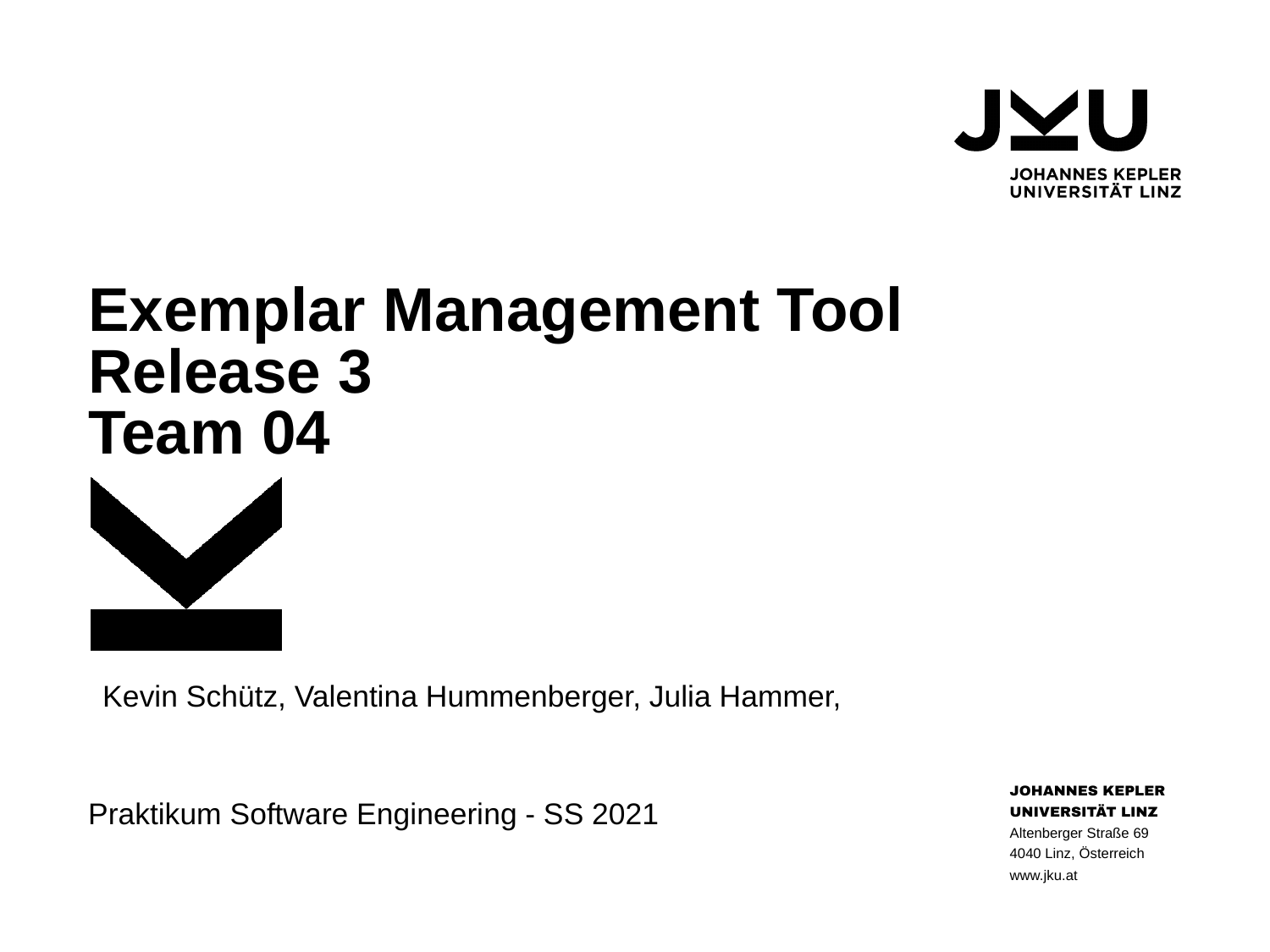

# Exemplar Management Tool Release 3
Team 04
Kevin Schütz, Valentina Hummenberger, Julia Hammer,
Praktikum Software Engineering - SS 2021